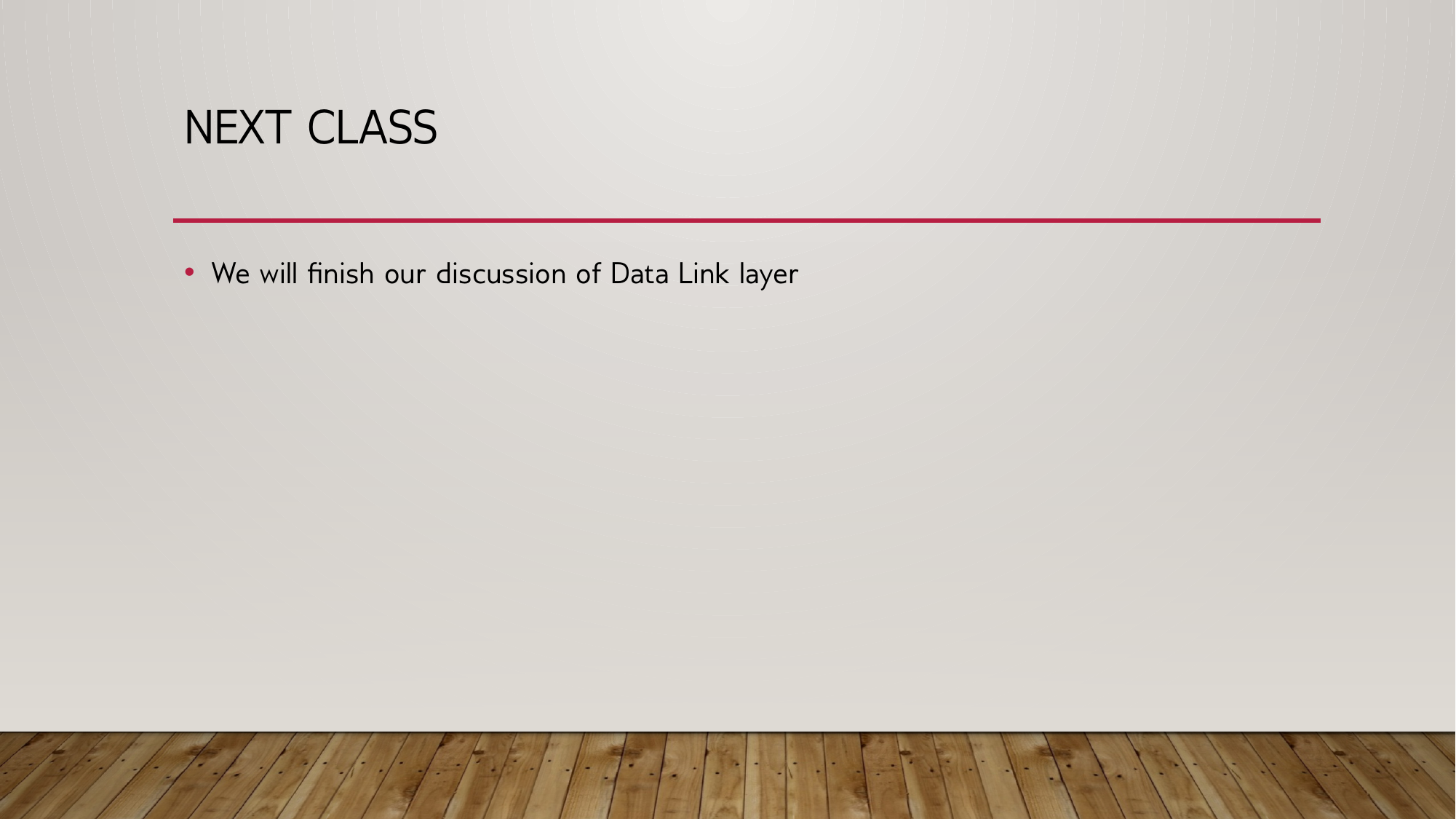

# Next Class
We will finish our discussion of Data Link layer